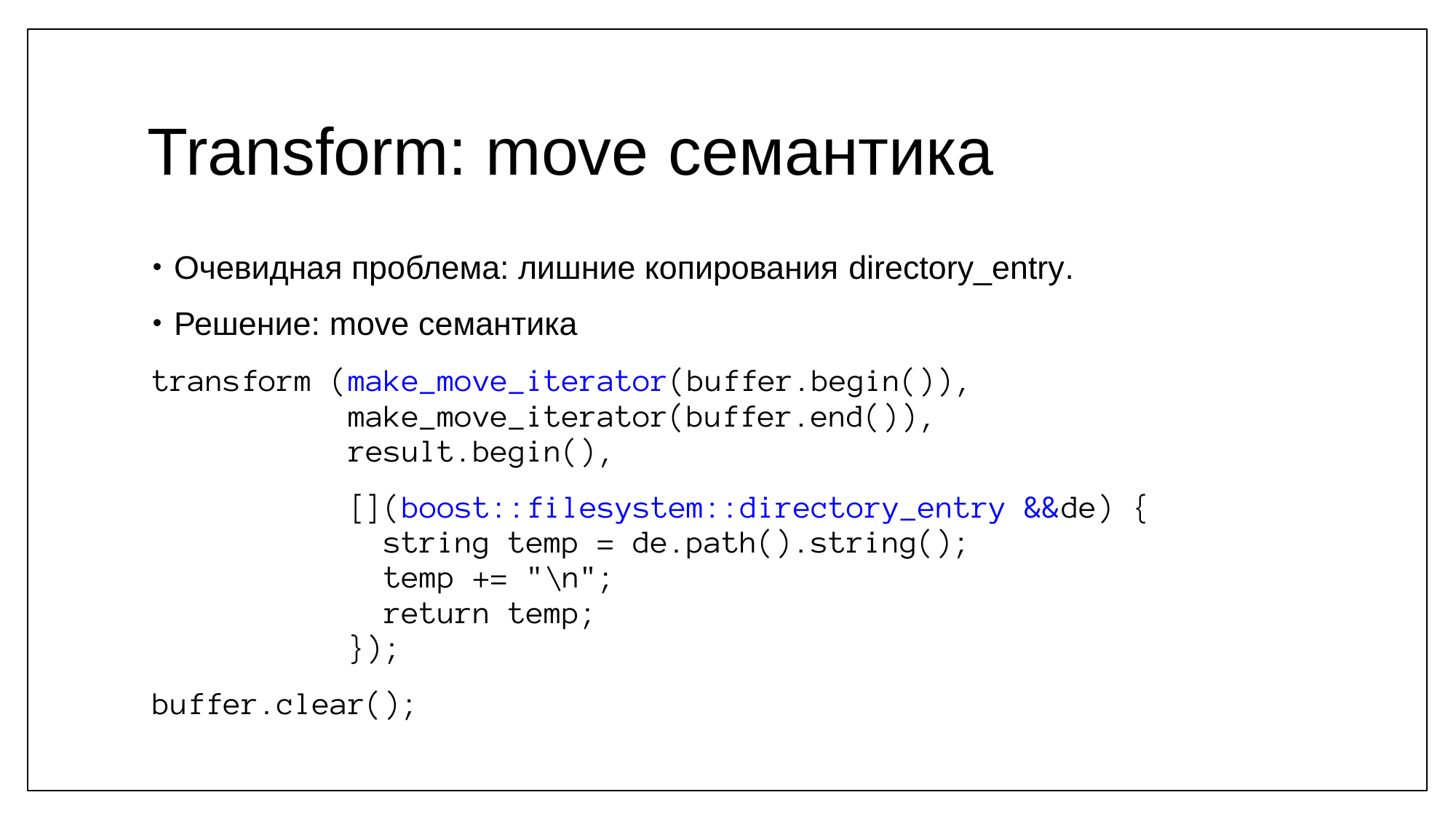

# Transform: move семантика
Очевидная проблема: лишние копирования directory_entry.
Решение: move семантика
transform (make_move_iterator(buffer.begin()),
           make_move_iterator(buffer.end()),
           result.begin(),
           [](boost::filesystem::directory_entry &&de) {
             string temp = de.path().string();
             temp += "\n";
             return temp;
           });
buffer.clear();